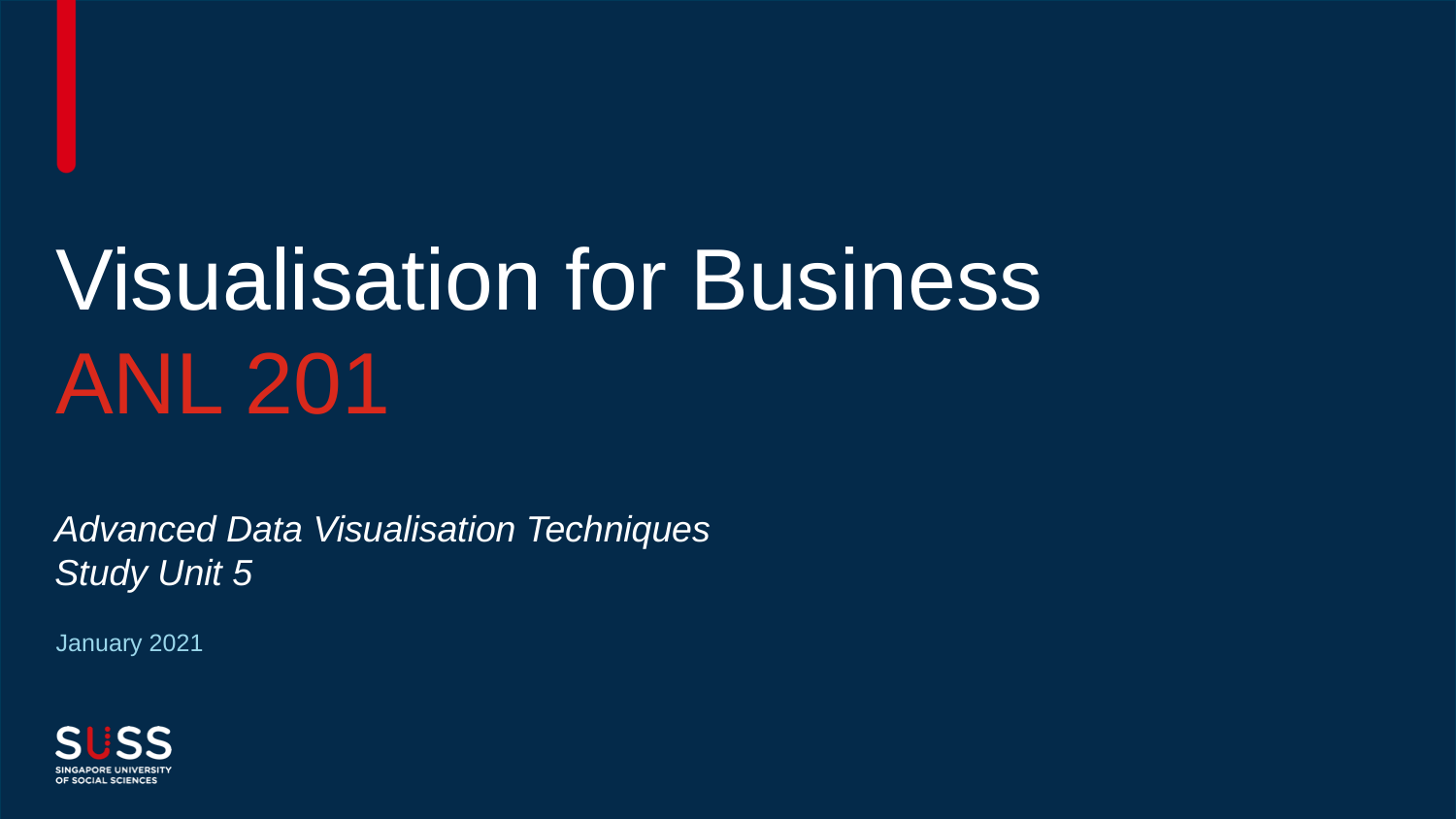

# Visualisation for Business ANL 201
Advanced Data Visualisation Techniques
Study Unit 5
January 2021